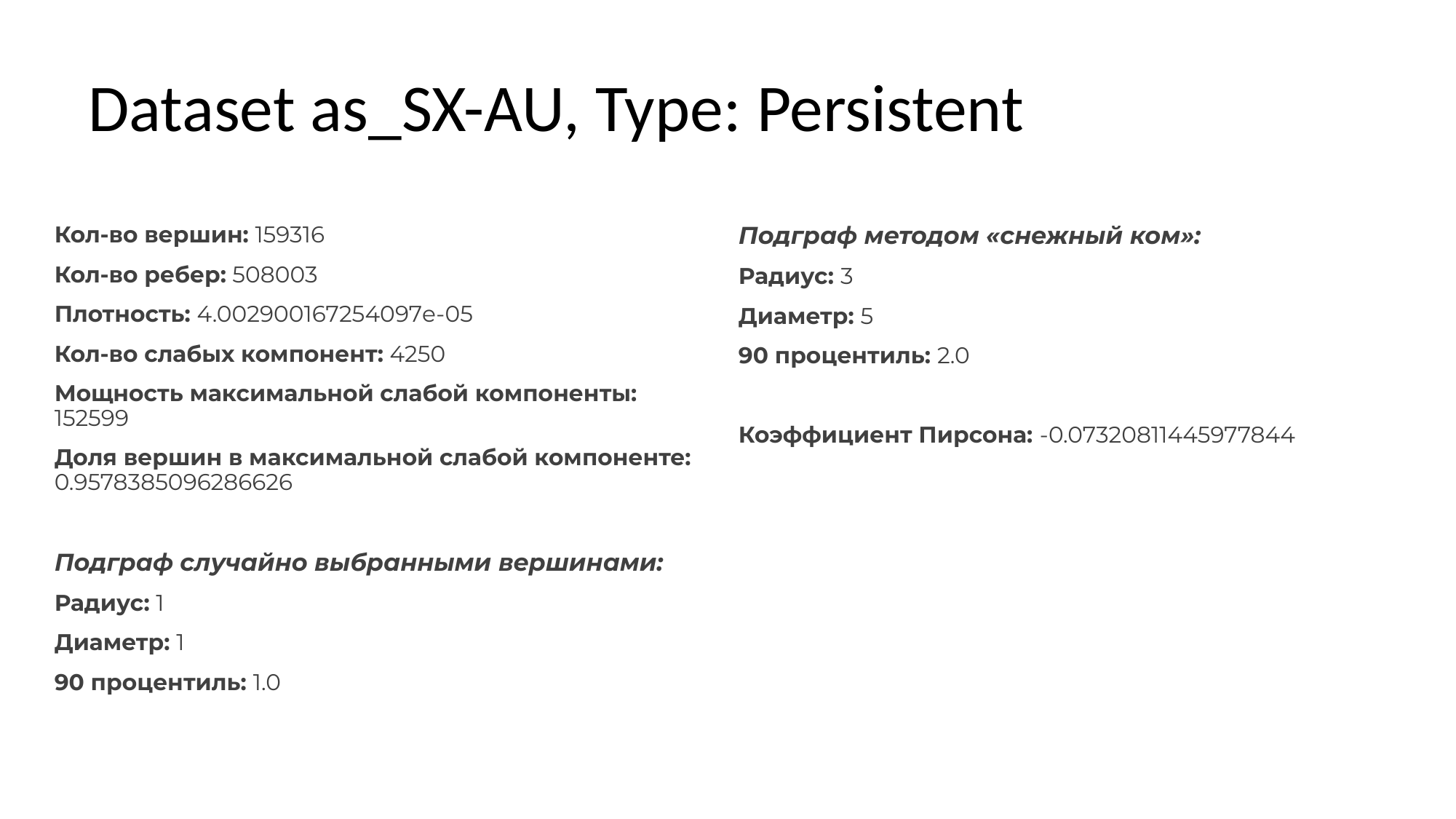

# Dataset as_SX-AU, Type: Persistent
Кол-во вершин: 159316
Кол-во ребер: 508003
Плотность: 4.002900167254097e-05
Кол-во слабых компонент: 4250
Мощность максимальной слабой компоненты: 152599
Доля вершин в максимальной слабой компоненте: 0.9578385096286626

Подграф случайно выбранными вершинами:
Радиус: 1
Диаметр: 1
90 процентиль: 1.0
Подграф методом «снежный ком»:
Радиус: 3
Диаметр: 5
90 процентиль: 2.0

Коэффициент Пирсона: -0.07320811445977844